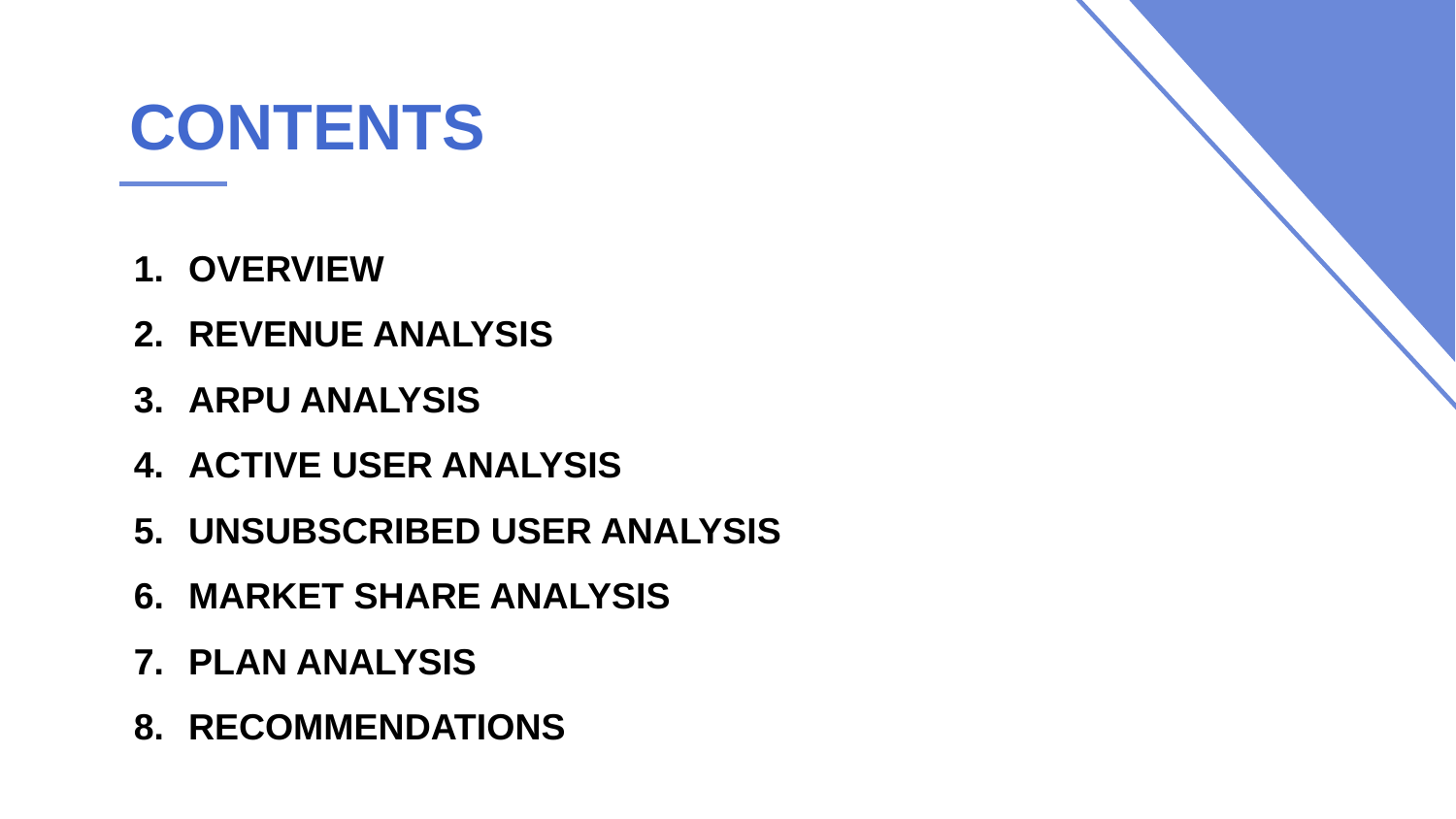

# CONTENTS
OVERVIEW
REVENUE ANALYSIS
ARPU ANALYSIS
ACTIVE USER ANALYSIS
UNSUBSCRIBED USER ANALYSIS
MARKET SHARE ANALYSIS
PLAN ANALYSIS
RECOMMENDATIONS